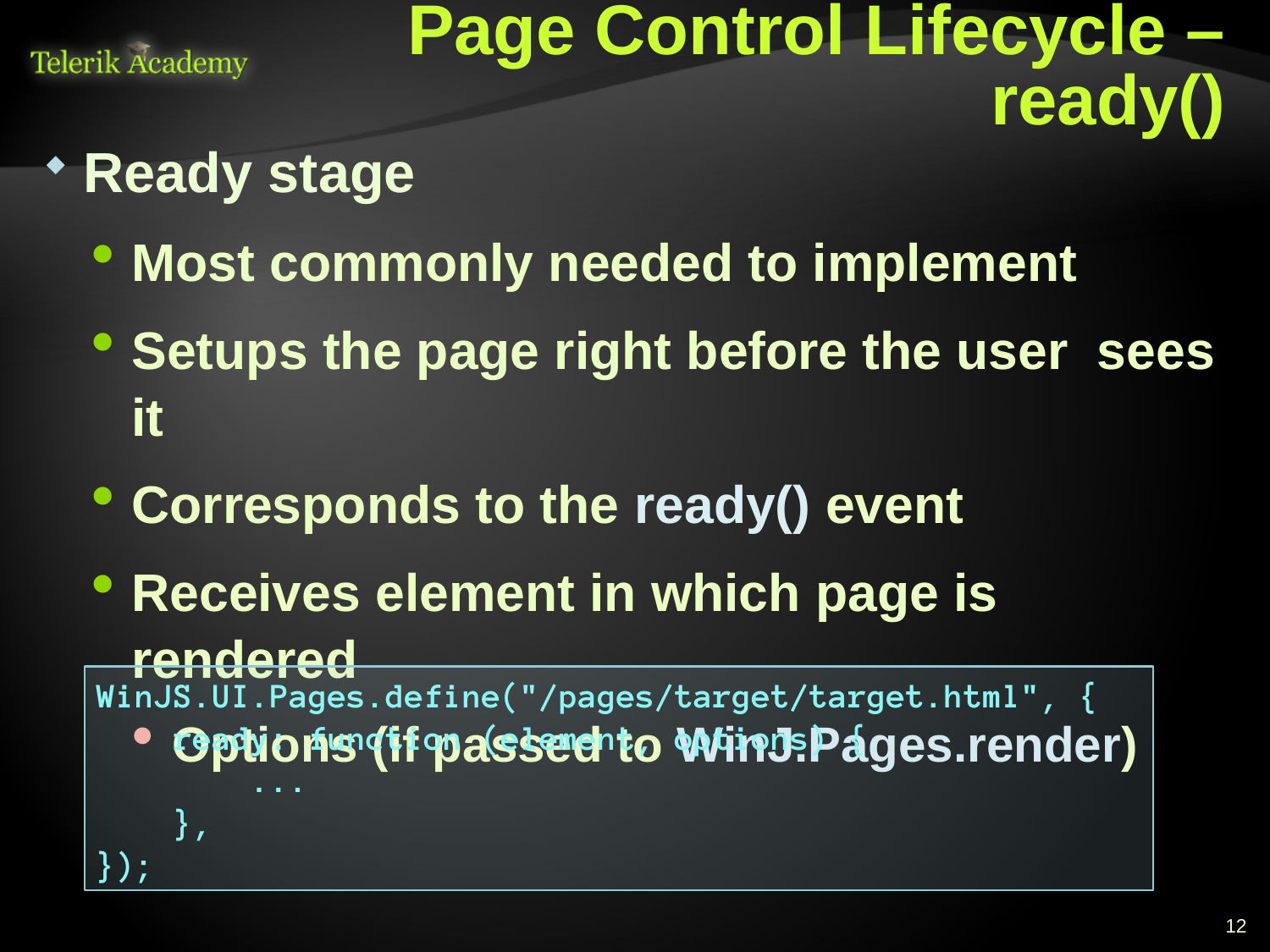

# Page Control Lifecycle – ready()
Ready stage
Most commonly needed to implement
Setups the page right before the user  sees it
Corresponds to the ready() event
Receives element in which page is rendered
Options (if passed to WinJ.Pages.render)

WinJS.UI.Pages.define("/pages/target/target.html", {
    ready: function (element, options) {
        ...
    },
});
12